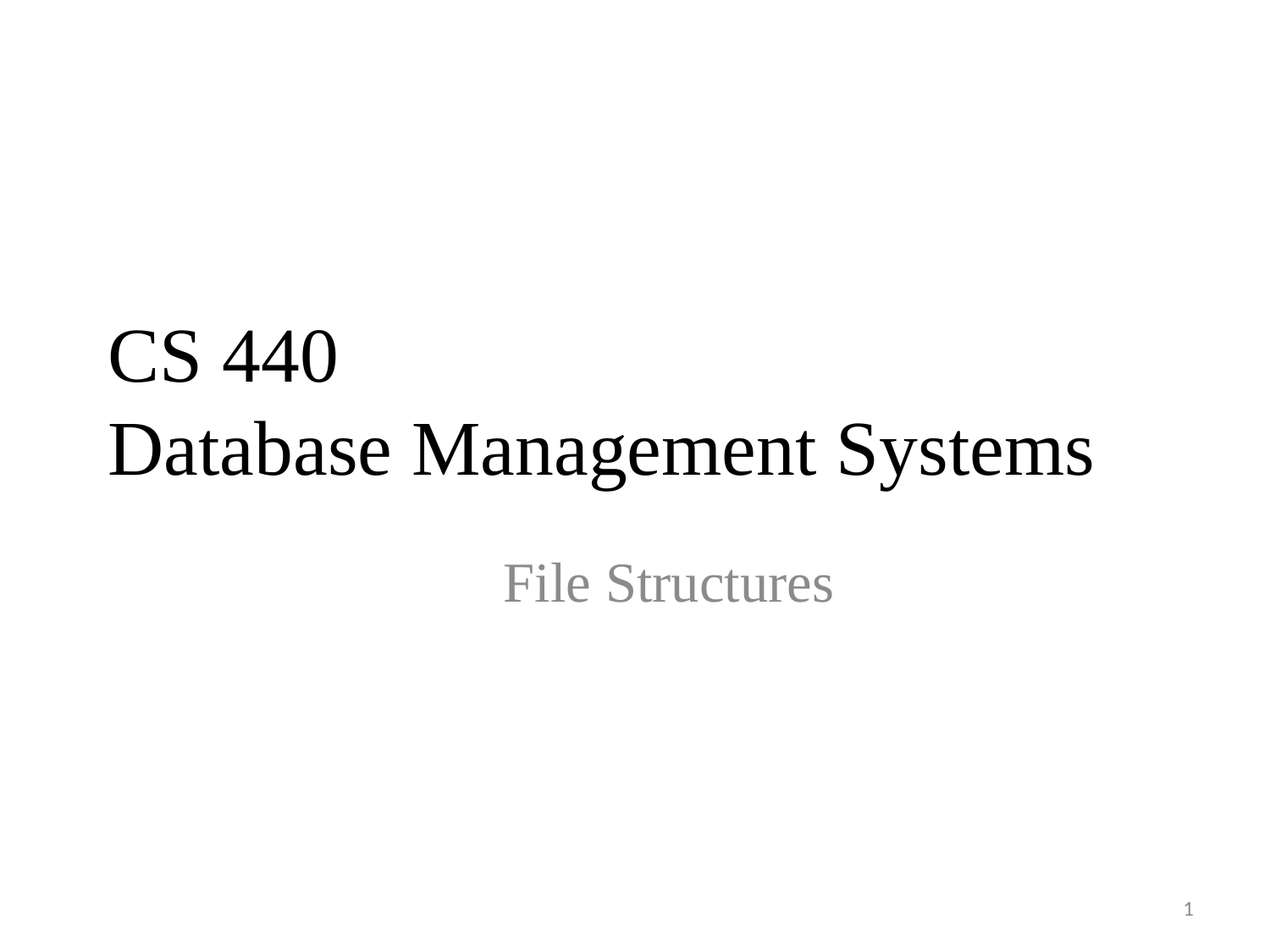

# CS 440 Database Management Systems
File Structures
1